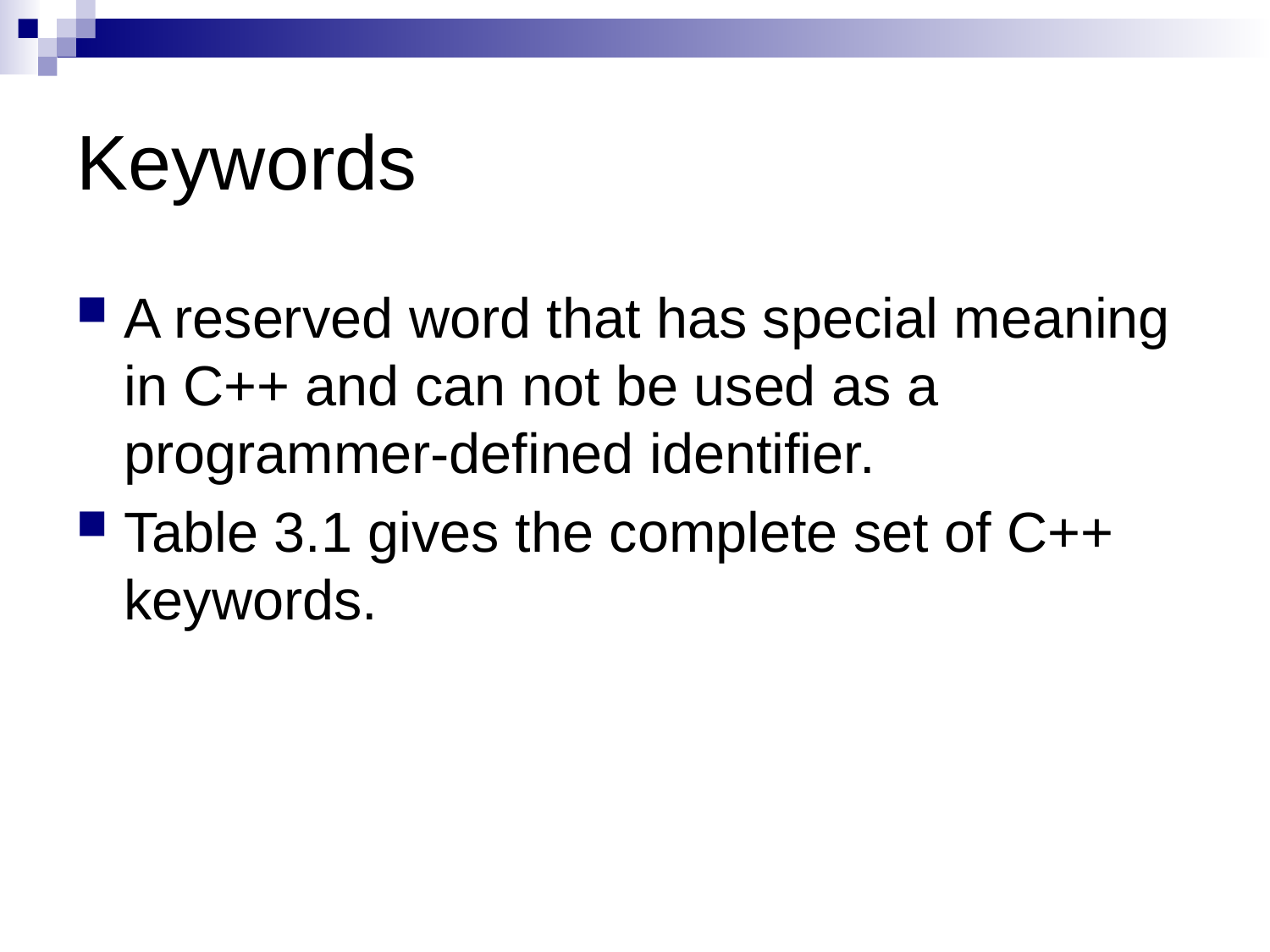

# Keywords
A reserved word that has special meaning in C++ and can not be used as a programmer-defined identifier.
Table 3.1 gives the complete set of C++ keywords.